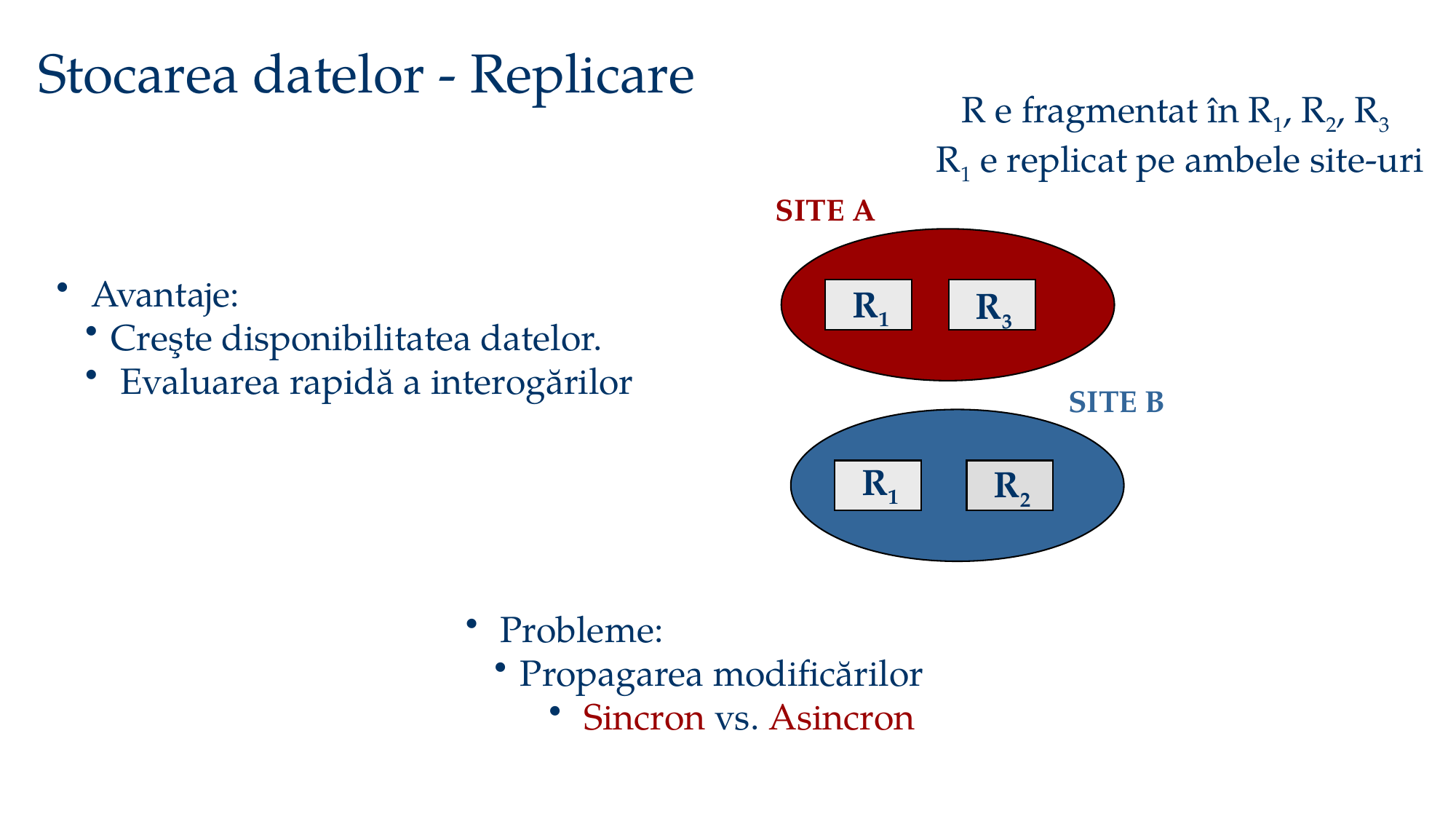

Stocarea datelor - Replicare
R e fragmentat în R1, R2, R3
R1 e replicat pe ambele site-uri
SITE A

 Avantaje:
Creşte disponibilitatea datelor.
 Evaluarea rapidă a interogărilor
R1
R3

SITE B

R1
R2

 Probleme:
Propagarea modificărilor
 Sincron vs. Asincron